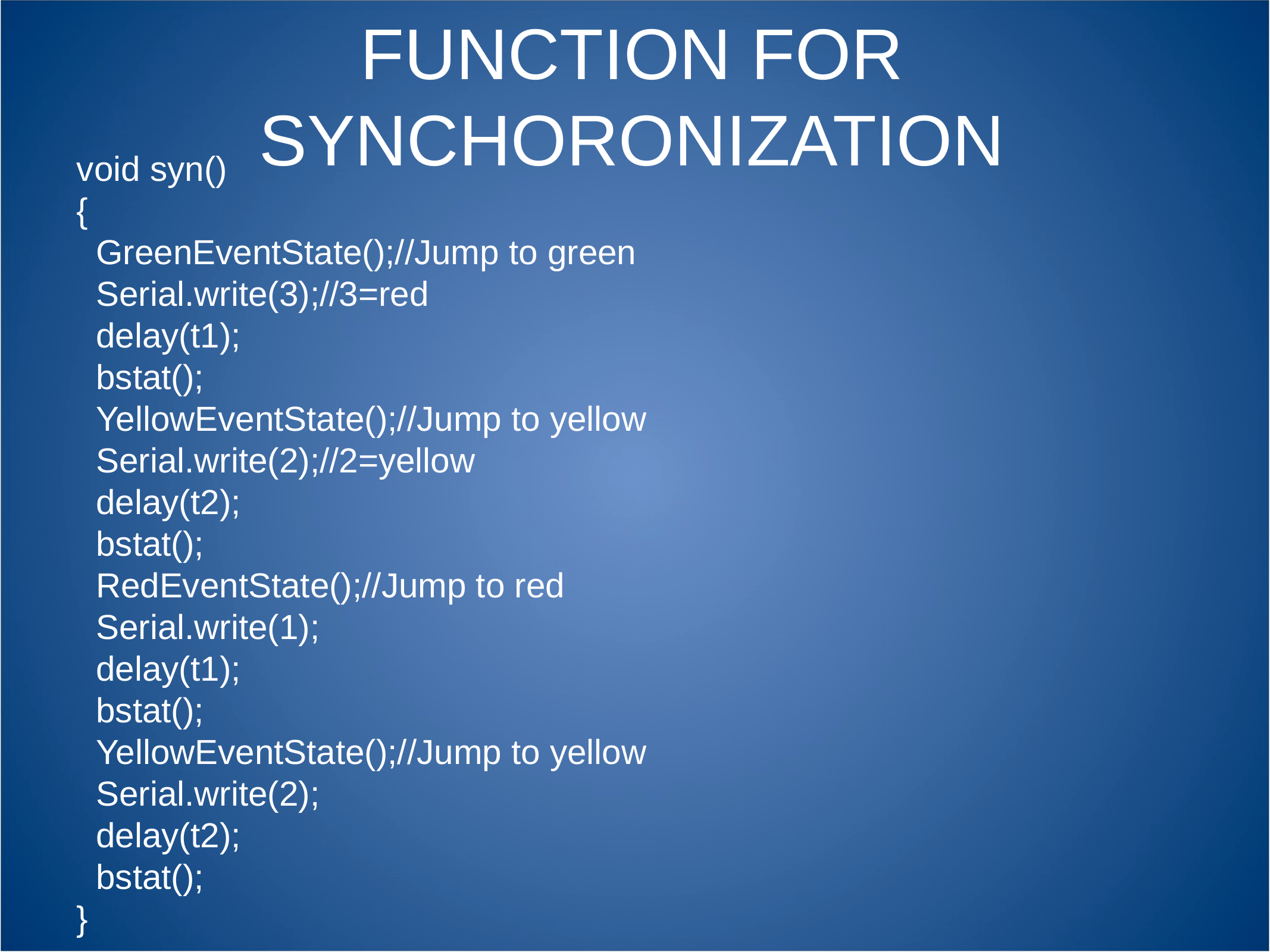

# FUNCTION FOR SYNCHORONIZATION
void syn()
{
  GreenEventState();//Jump to green
  Serial.write(3);//3=red
  delay(t1);
  bstat();
  YellowEventState();//Jump to yellow
  Serial.write(2);//2=yellow
  delay(t2);
  bstat();
  RedEventState();//Jump to red
  Serial.write(1);
  delay(t1);
  bstat();
  YellowEventState();//Jump to yellow
  Serial.write(2);
  delay(t2);
  bstat();
}
12